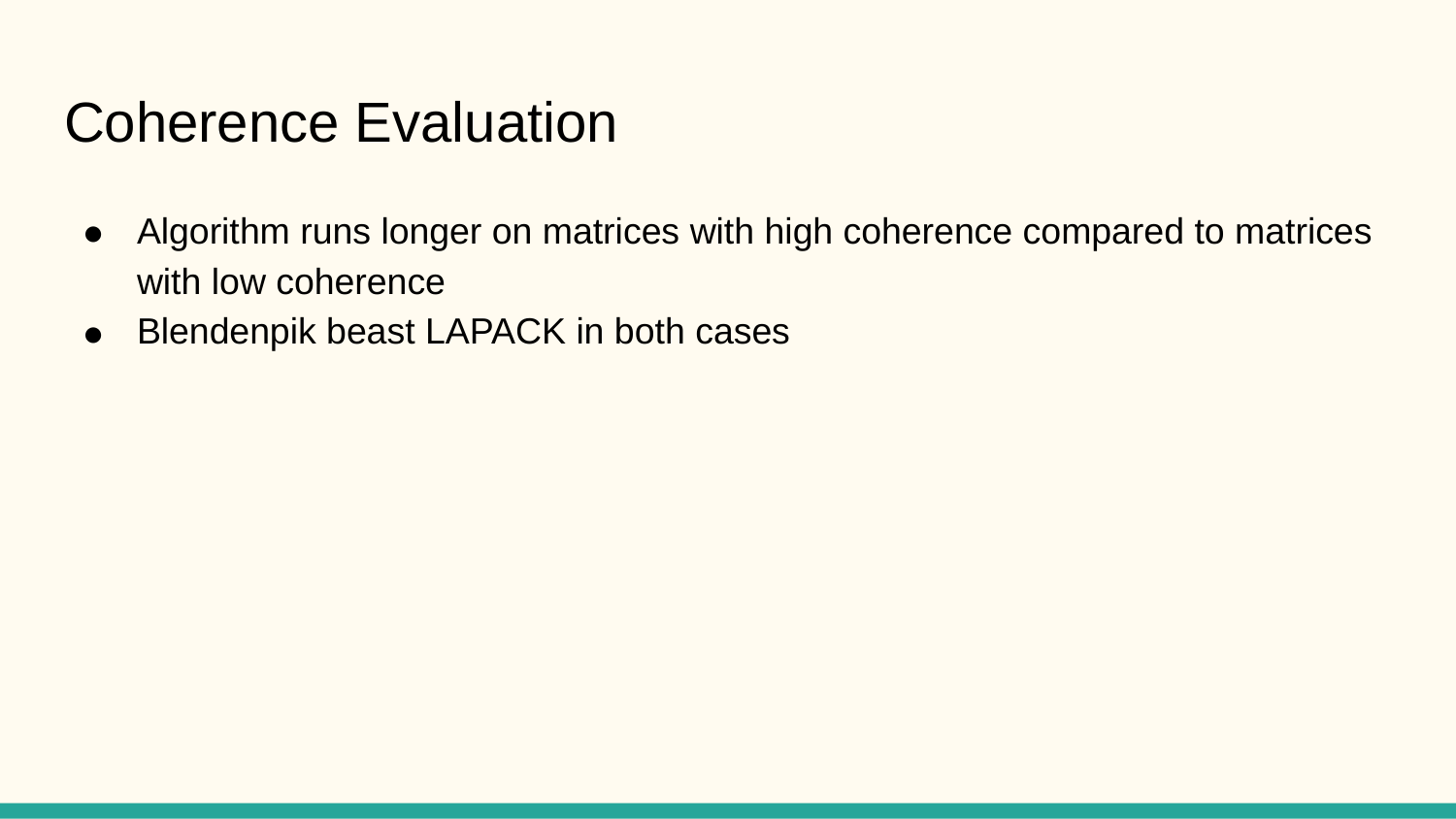

# Coherence Evaluation
Algorithm runs longer on matrices with high coherence compared to matrices with low coherence
Blendenpik beast LAPACK in both cases